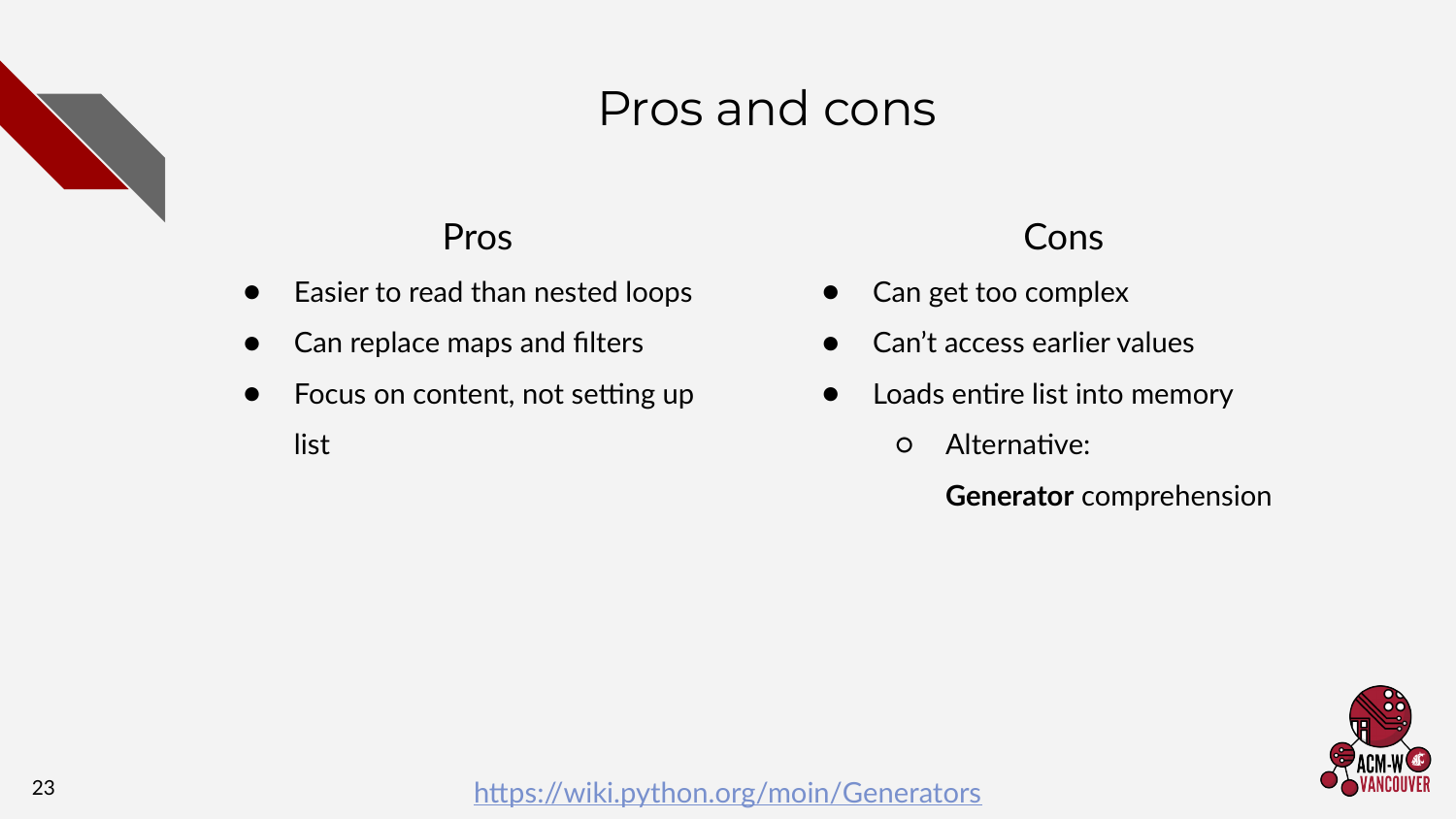

# Pros and cons
Pros
Easier to read than nested loops
Can replace maps and filters
Focus on content, not setting up list

Cons
Can get too complex
Can’t access earlier values
Loads entire list into memory
Alternative:
Generator comprehension
23
https://wiki.python.org/moin/Generators